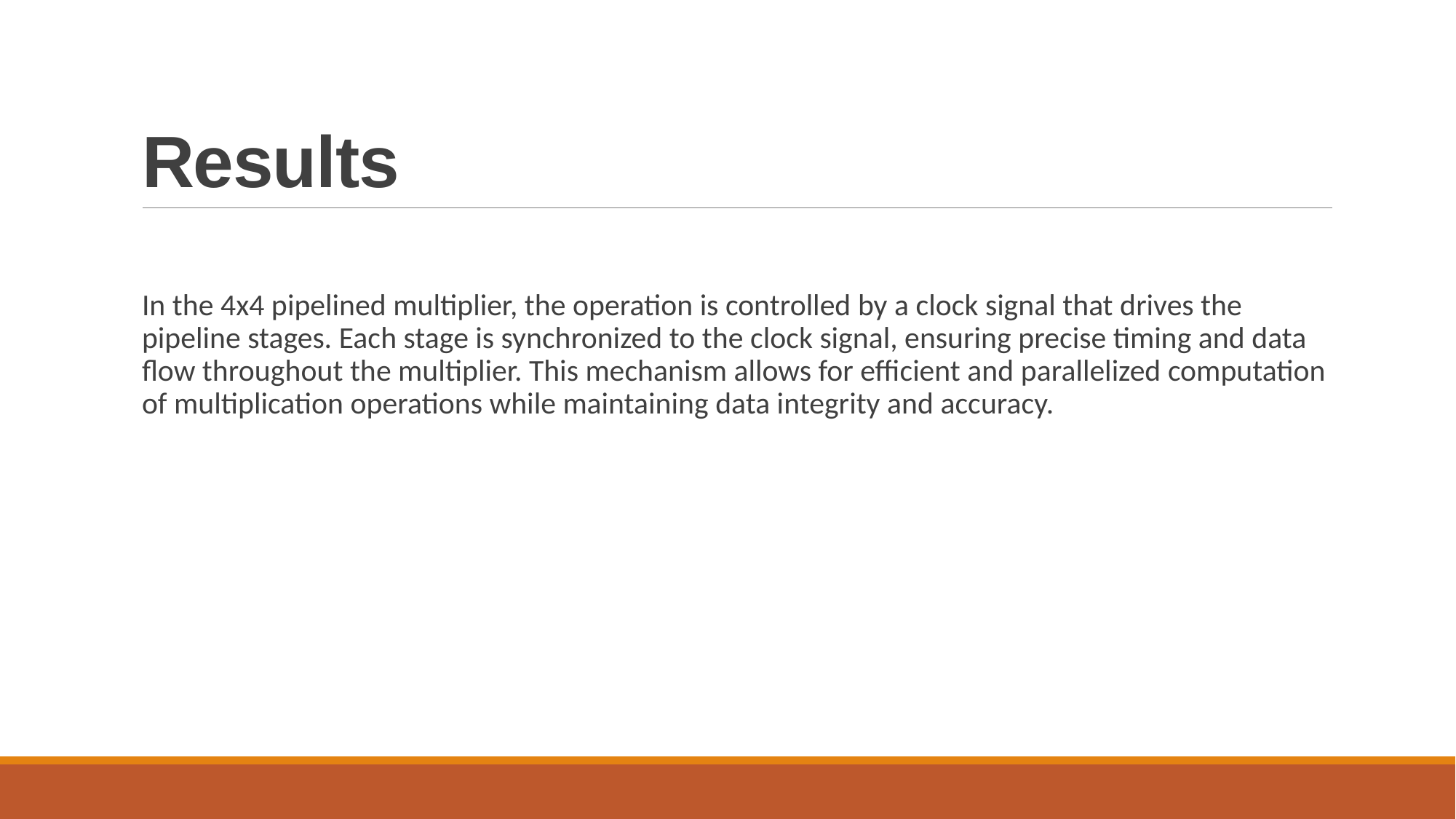

# Results
In the 4x4 pipelined multiplier, the operation is controlled by a clock signal that drives the pipeline stages. Each stage is synchronized to the clock signal, ensuring precise timing and data flow throughout the multiplier. This mechanism allows for efficient and parallelized computation of multiplication operations while maintaining data integrity and accuracy.